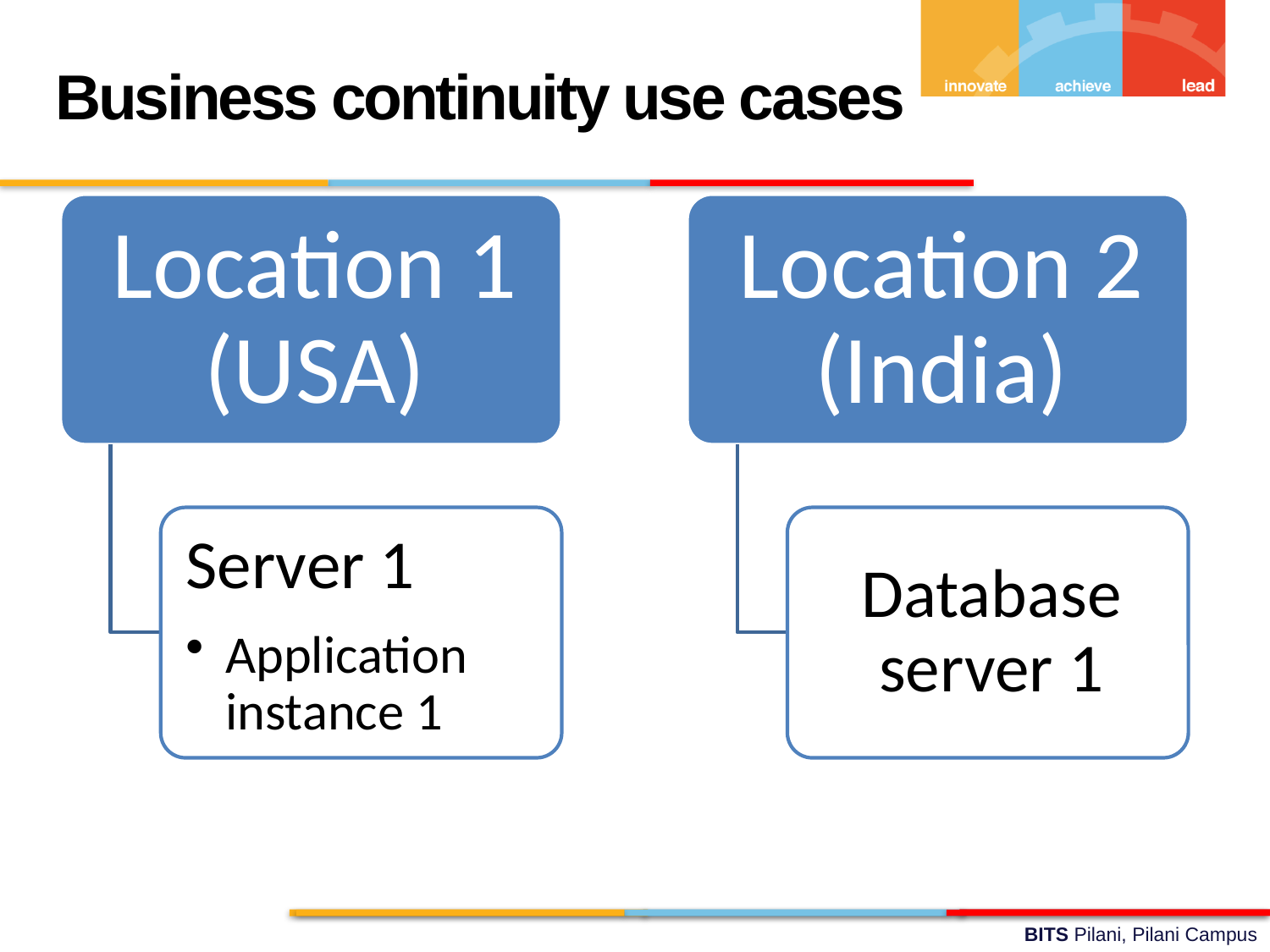

Business continuity use cases
Location 1 (USA)
Server 1
Application instance 1
Location 2 (India)
Database server 1